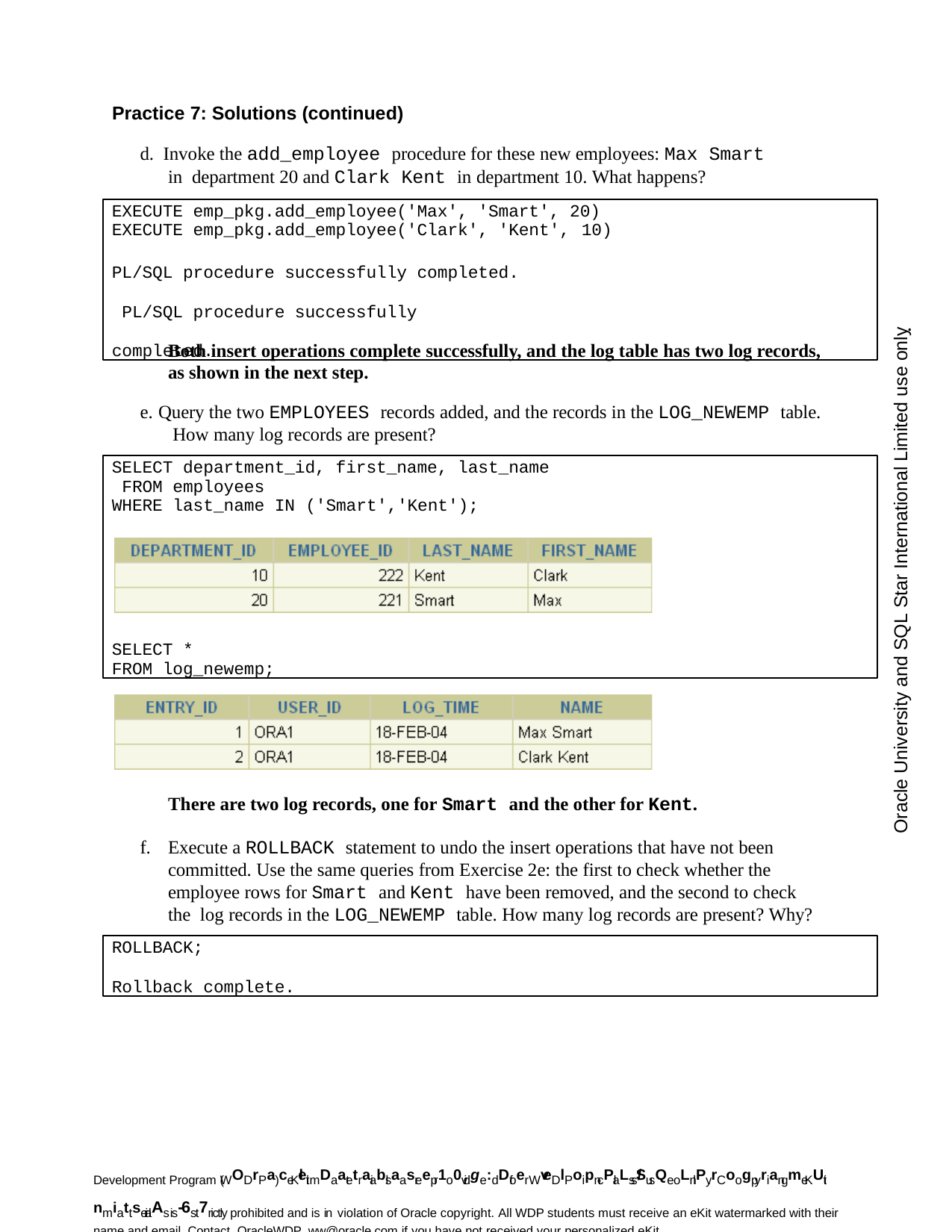

Practice 7: Solutions (continued)
d. Invoke the add_employee procedure for these new employees: Max Smart in  department 20 and Clark Kent in department 10. What happens?
EXECUTE emp_pkg.add_employee('Max', 'Smart', 20)  EXECUTE emp_pkg.add_employee('Clark', 'Kent', 10)
PL/SQL procedure successfully completed.  PL/SQL procedure successfully completed.
Oracle University and SQL Star International Limited use onlyฺ
Both insert operations complete successfully, and the log table has two log records,  as shown in the next step.
e. Query the two EMPLOYEES records added, and the records in the LOG_NEWEMP table.  How many log records are present?
SELECT department_id, first_name, last_name  FROM employees
WHERE last_name IN ('Smart','Kent');

SELECT *
FROM log_newemp;

There are two log records, one for Smart and the other for Kent.

f.	Execute a ROLLBACK statement to undo the insert operations that have not been  committed. Use the same queries from Exercise 2e: the first to check whether the  employee rows for Smart and Kent have been removed, and the second to check the  log records in the LOG_NEWEMP table. How many log records are present? Why?
ROLLBACK;

Rollback complete.
Development Program (WODrPa) ceKleit mDaatetraiablsaasreepr1o0vidge:dDfoer WveDlPoipn-cPlaLss/SusQe oLnlPy.rCoogpyriangmeKUit nmiattserialAs is-6st7rictly prohibited and is in  violation of Oracle copyright. All WDP students must receive an eKit watermarked with their name and email. Contact  OracleWDP_ww@oracle.com if you have not received your personalized eKit.